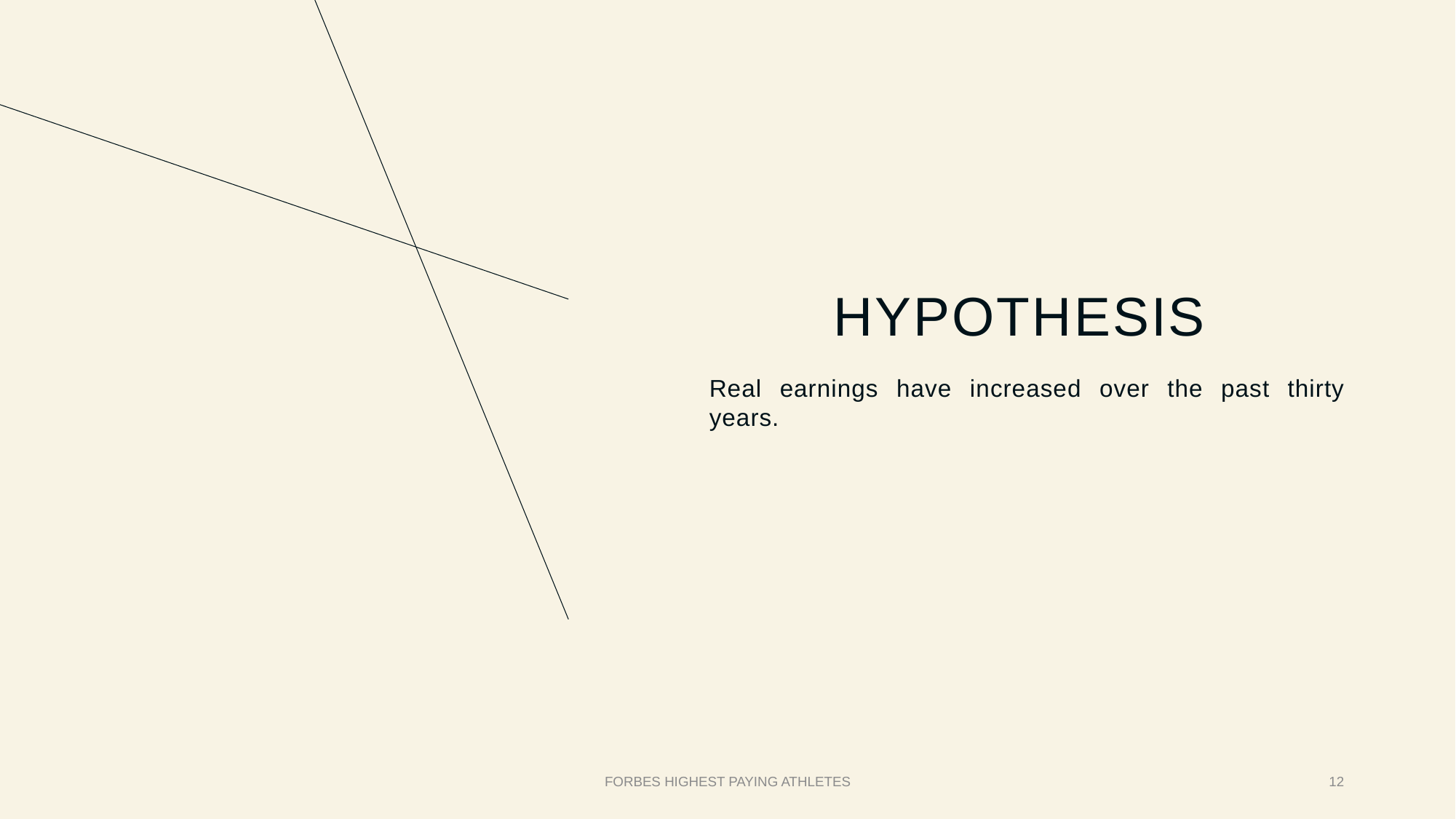

# hypothesis
Real earnings have increased over the past thirty years.
FORBES HIGHEST PAYING ATHLETES
12